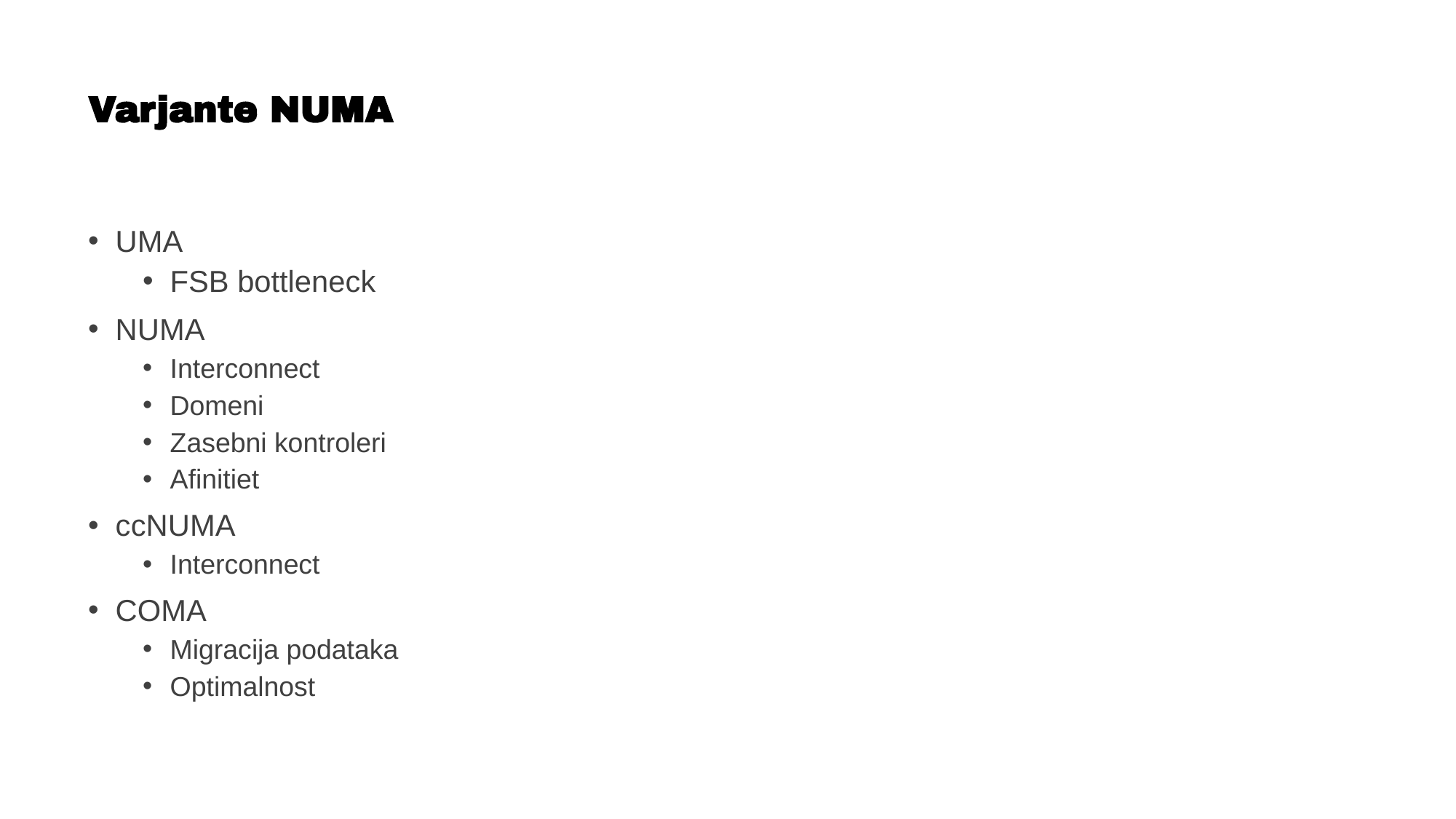

# Varjante NUMA
UMA
FSB bottleneck
NUMA
Interconnect
Domeni
Zasebni kontroleri
Afinitiet
ccNUMA
Interconnect
COMA
Migracija podataka
Optimalnost